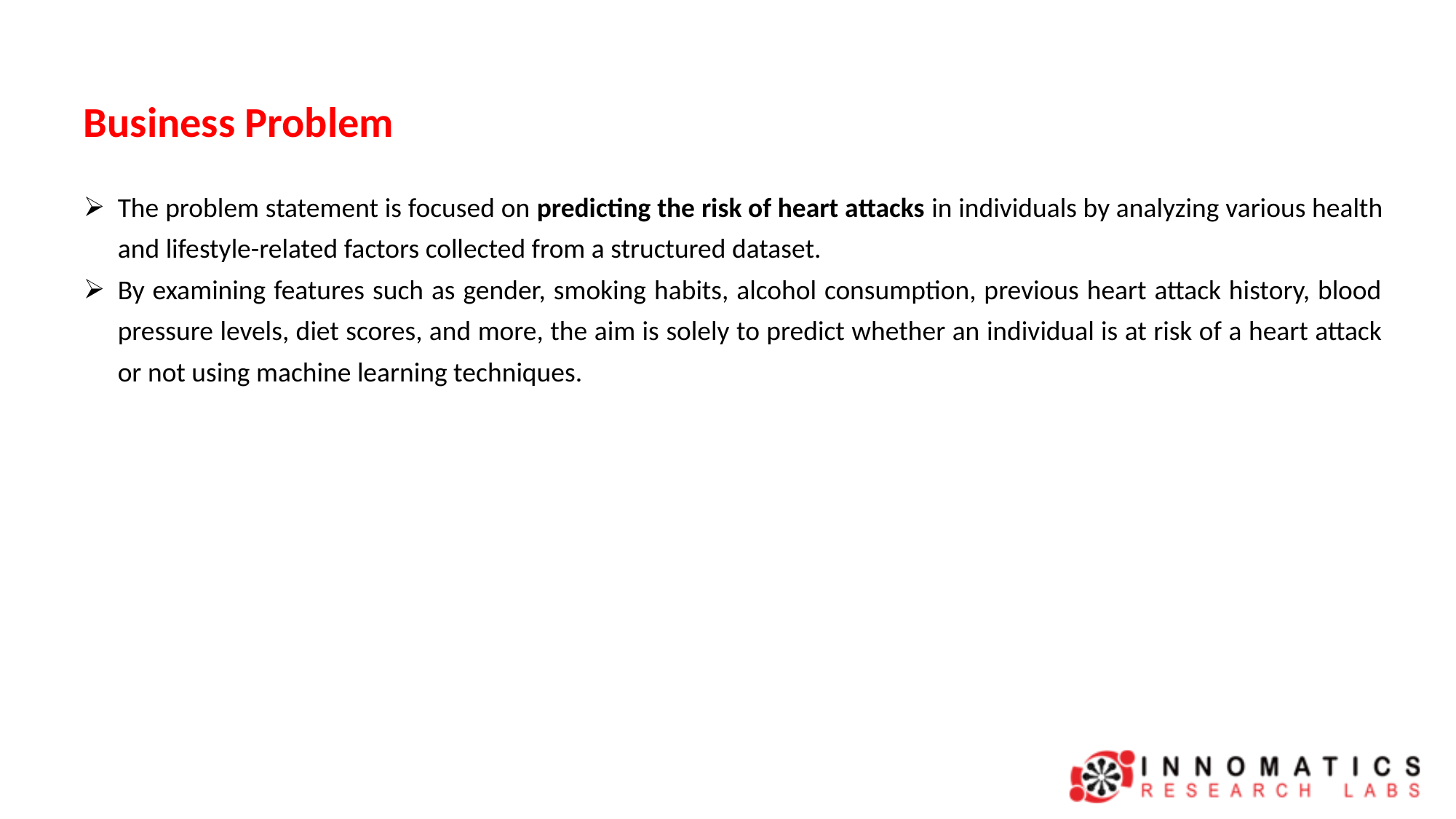

Business Problem

The problem statement is focused on predicting the risk of heart attacks in individuals by analyzing various health and lifestyle-related factors collected from a structured dataset.
By examining features such as gender, smoking habits, alcohol consumption, previous heart attack history, blood pressure levels, diet scores, and more, the aim is solely to predict whether an individual is at risk of a heart attack or not using machine learning techniques.